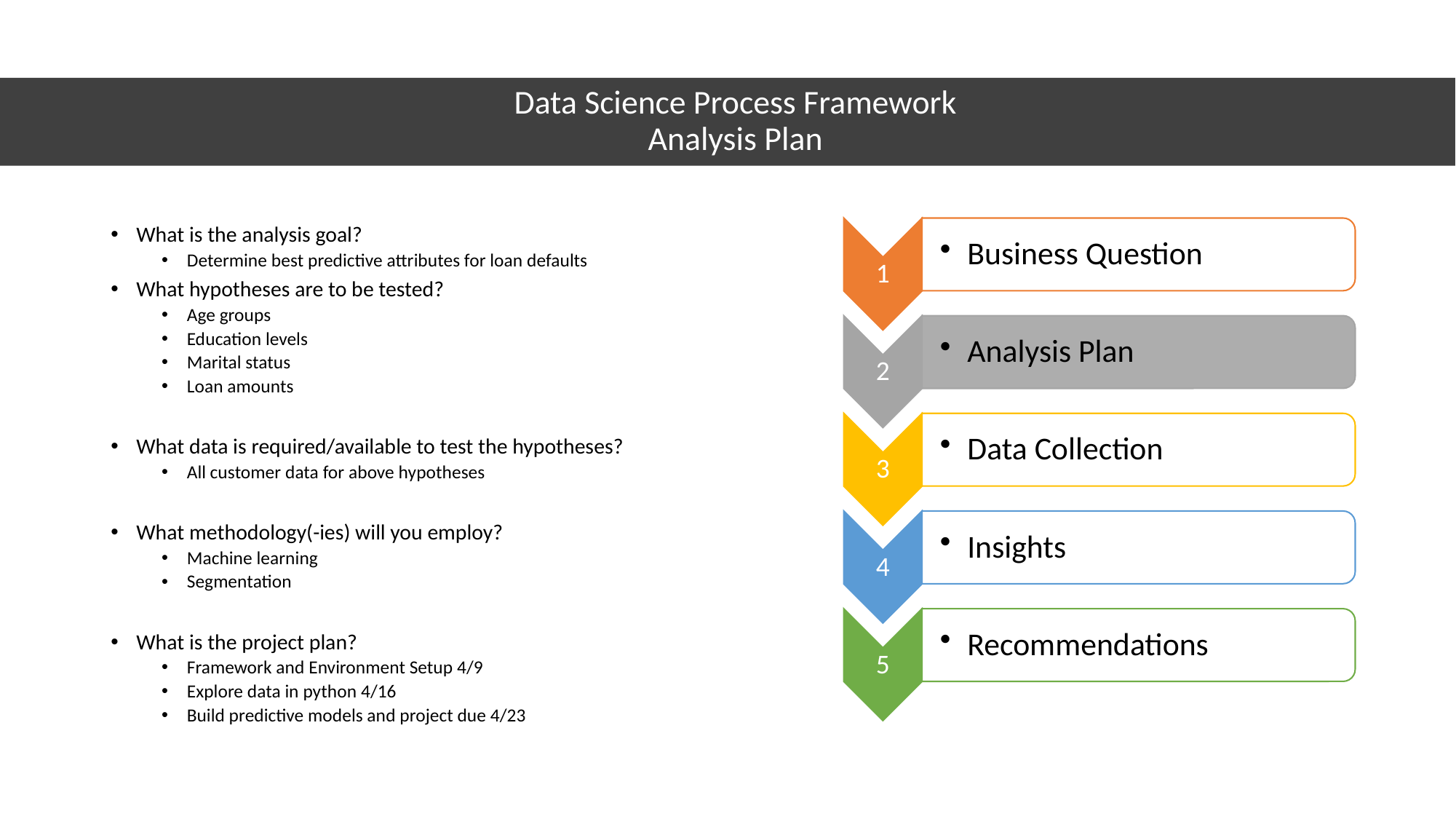

# Data Science Process Framework Analysis Plan

What is the analysis goal?
Determine best predictive attributes for loan defaults
What hypotheses are to be tested?
Age groups
Education levels
Marital status
Loan amounts

What data is required/available to test the hypotheses?
All customer data for above hypotheses

What methodology(-ies) will you employ?
Machine learning
Segmentation

What is the project plan?
Framework and Environment Setup 4/9
Explore data in python 4/16
Build predictive models and project due 4/23

1
Business Question
2
Analysis Plan
3
Data Collection
4
Insights
5
Recommendations